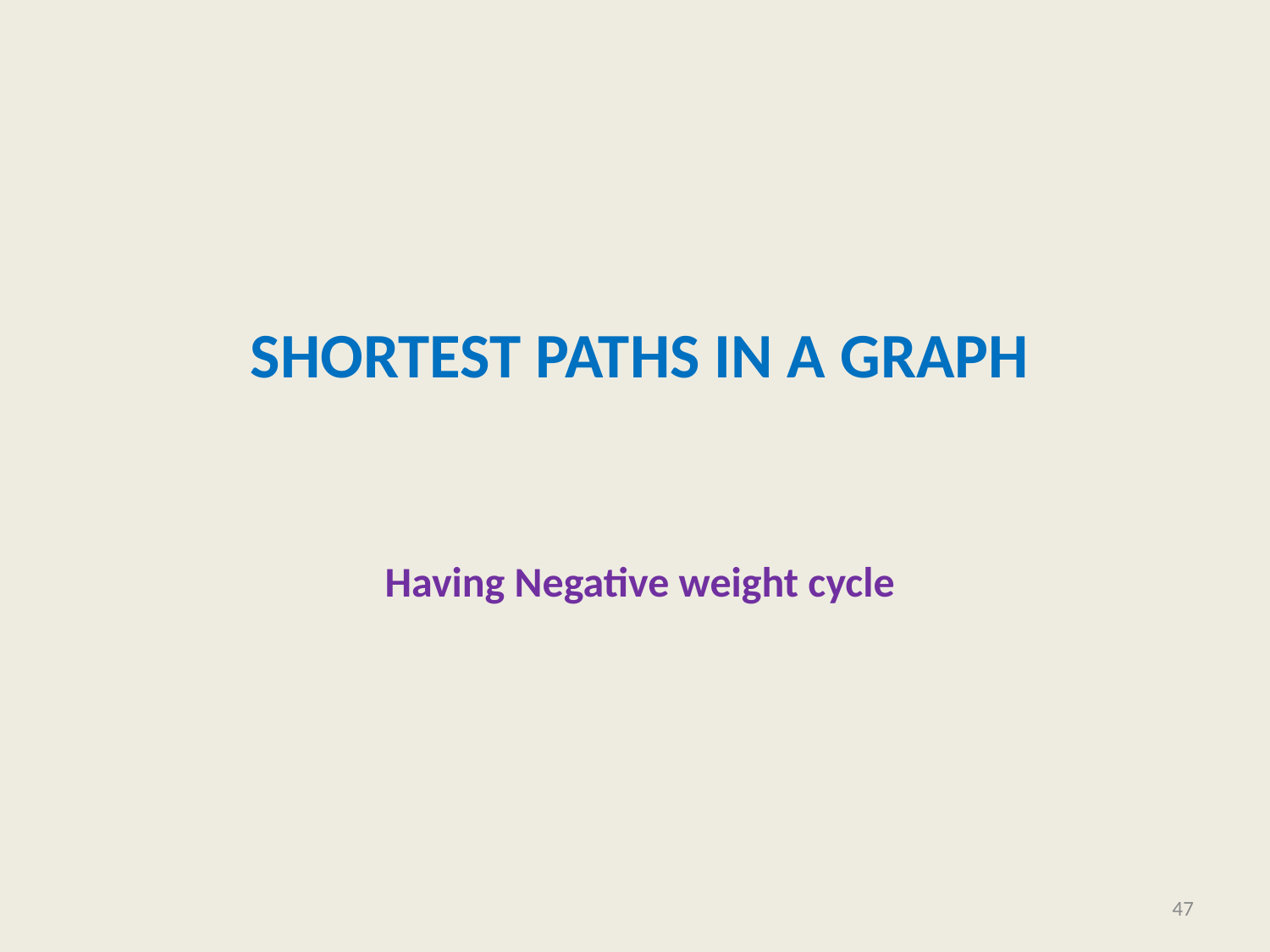

# shortest paths in a graph
Having Negative weight cycle
47